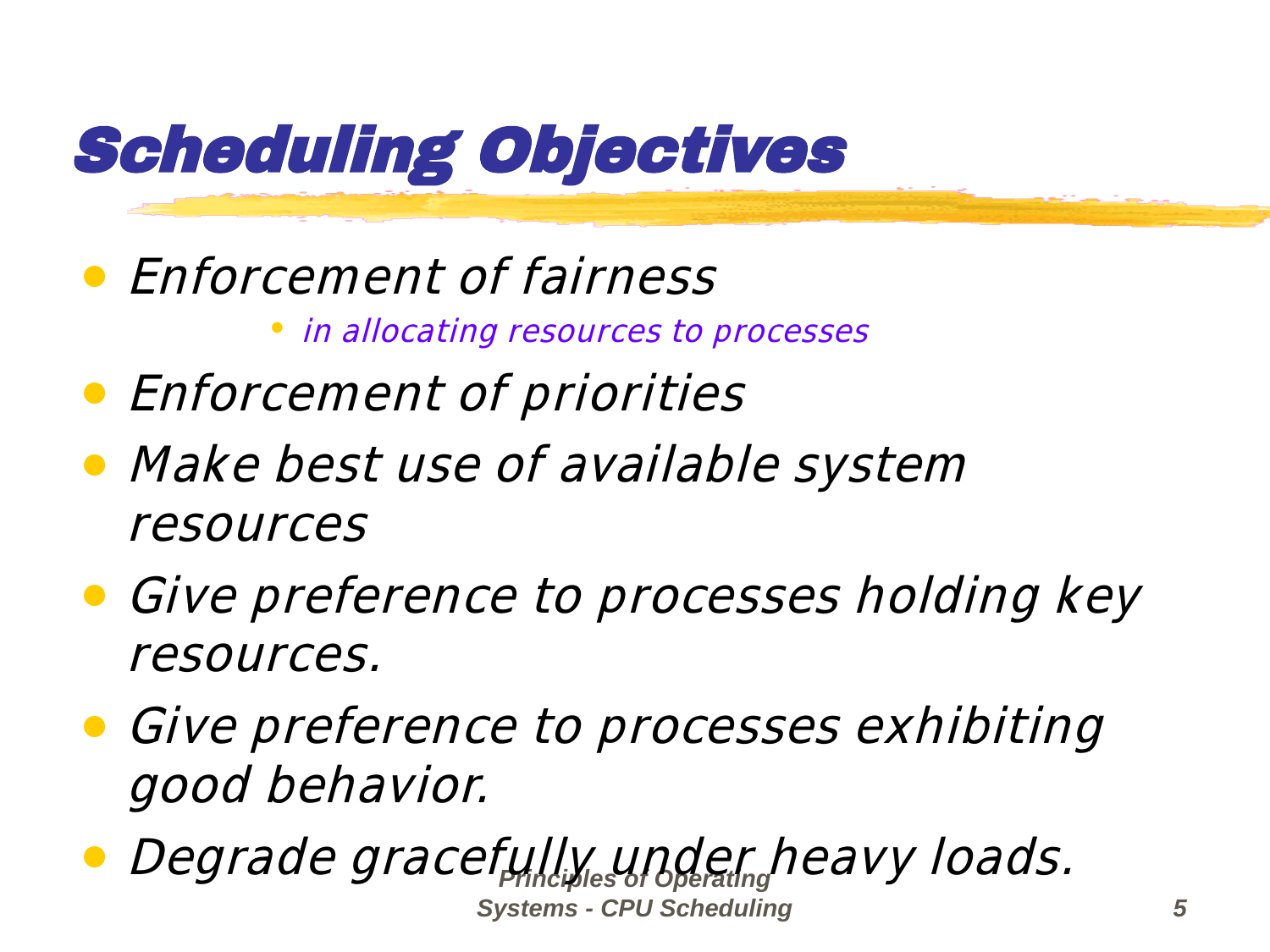

Scheduling Objectives
Enforcement of fairness
in allocating resources to processes
Enforcement of priorities
Make best use of available system resources
Give preference to processes holding key resources.
Give preference to processes exhibiting good behavior.
Degrade gracefully under heavy loads.
Principles of Operating Systems - CPU Scheduling
5